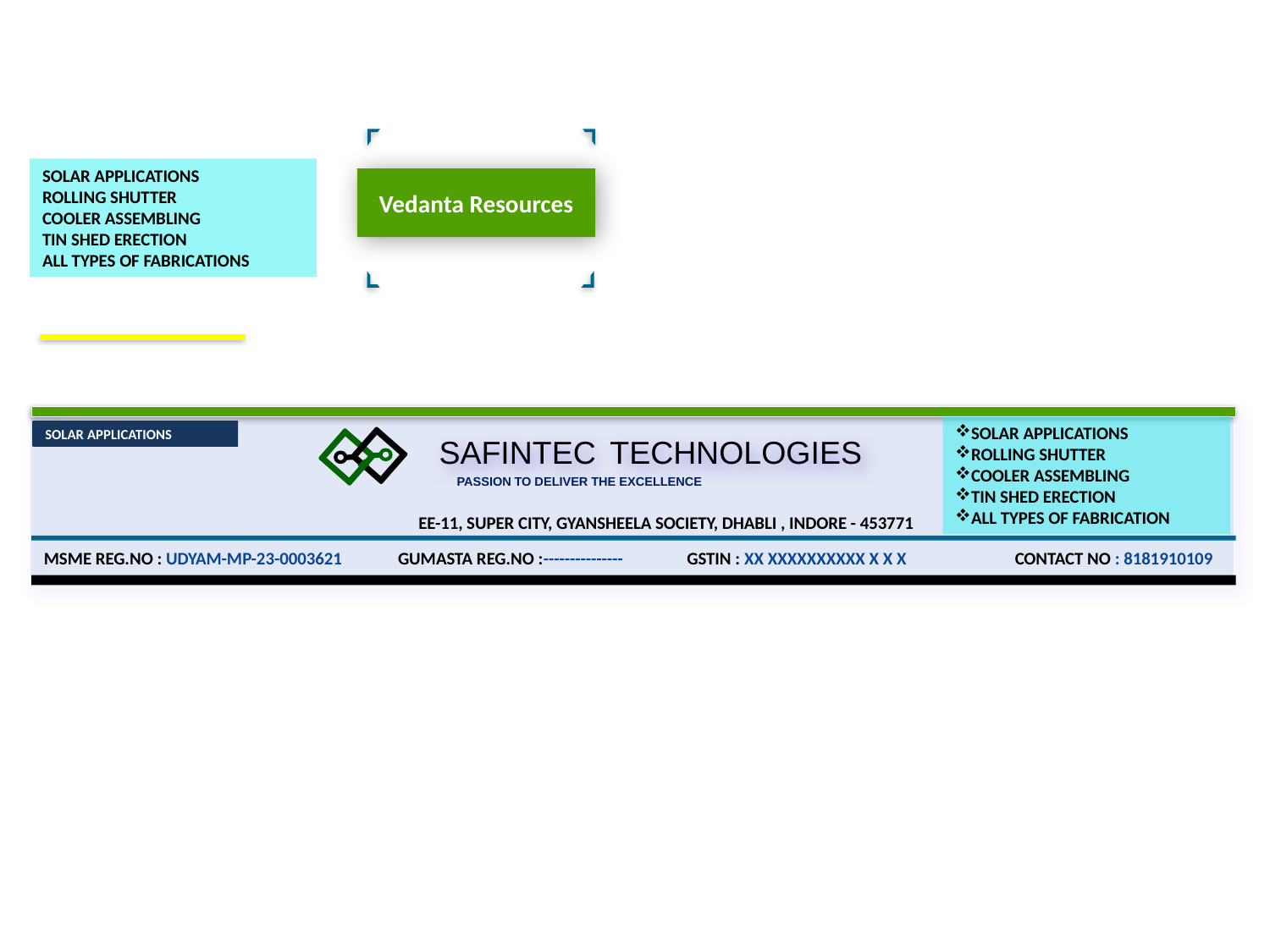

SOLAR APPLICATIONS
ROLLING SHUTTER
COOLER ASSEMBLING
TIN SHED ERECTION
ALL TYPES OF FABRICATIONS
Vedanta Resources

SOLAR APPLICATIONS
ROLLING SHUTTER
COOLER ASSEMBLING
TIN SHED ERECTION
ALL TYPES OF FABRICATION
SOLAR APPLICATIONS
             SAFINTEC  TECHNOLOGIES

                                                                                                                                            PASSION TO DELIVER THE EXCELLENCE
      EE-11, SUPER CITY, GYANSHEELA SOCIETY, DHABLI , INDORE - 453771

MSME REG.NO : UDYAM-MP-23-0003621              GUMASTA REG.NO :---------------                GSTIN : XX XXXXXXXXXX X X X                           CONTACT NO : 8181910109